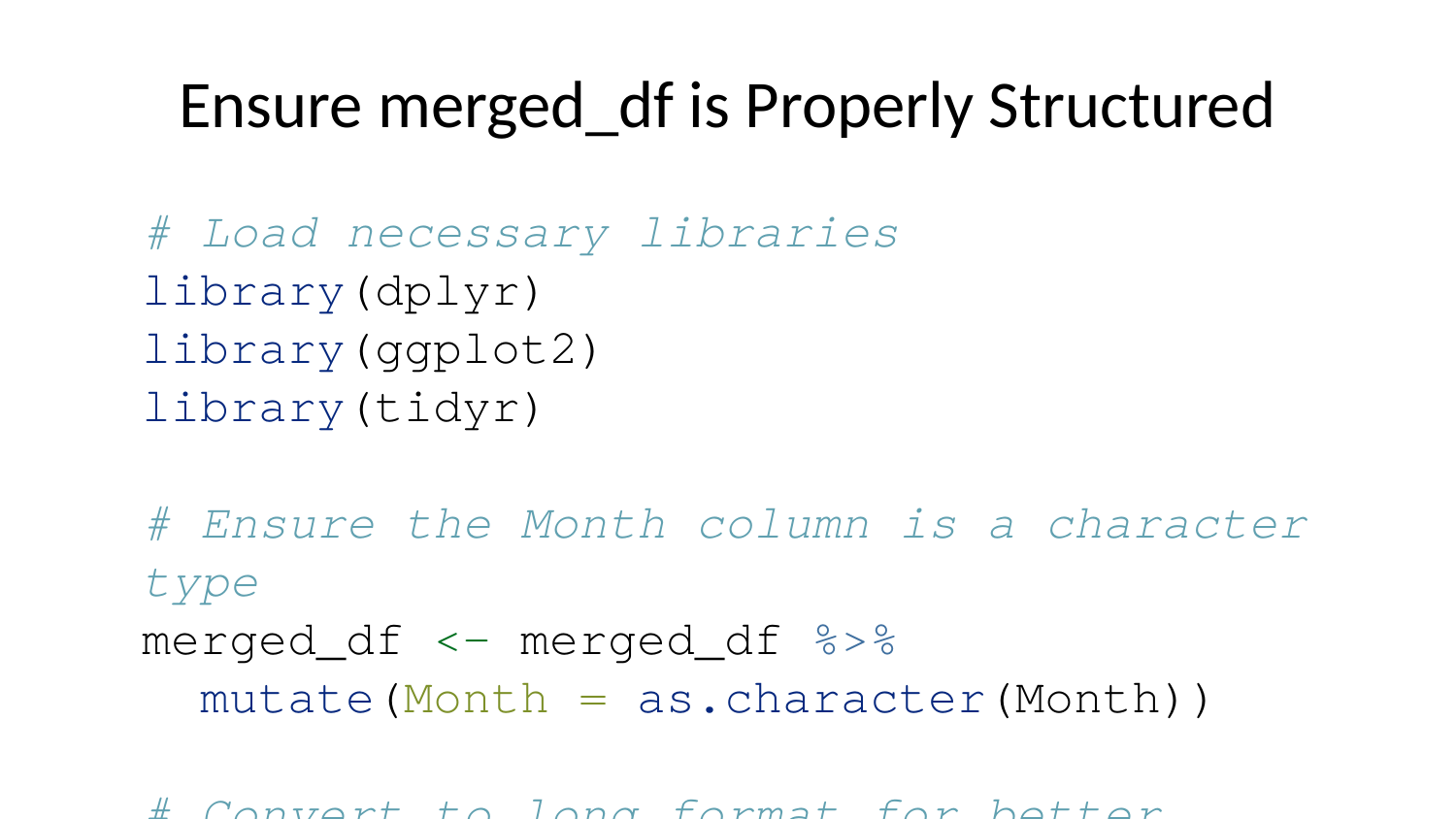

# Ensure merged_df is Properly Structured
# Load necessary libraries library(dplyr) library(ggplot2) library(tidyr) # Ensure the Month column is a character type merged_df <- merged_df %>% mutate(Month = as.character(Month)) # Convert to long format for better visualization long_df <- merged_df %>% pivot_longer(cols = c(inflation_criteria, unemp_criteria), names_to = "Mandate", values_to = "Status") # Rename "Mandate" column for clarity long_df <- long_df %>% mutate(Mandate = ifelse(Mandate == "inflation_criteria", "Inflation Mandate", "Unemployment Mandate"))